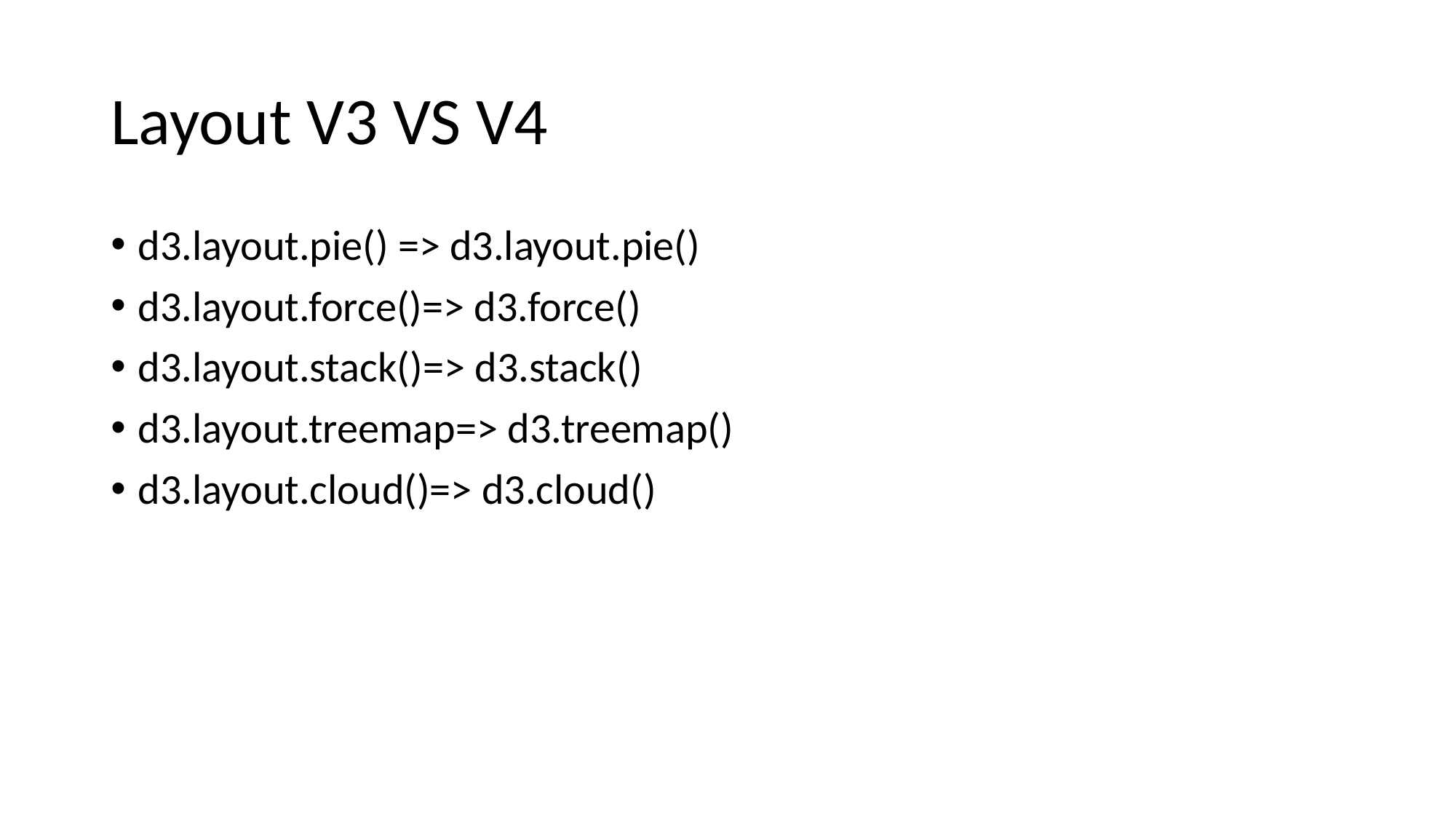

# Layout V3 VS V4
d3.layout.pie() => d3.layout.pie()
d3.layout.force()=> d3.force()
d3.layout.stack()=> d3.stack()
d3.layout.treemap=> d3.treemap()
d3.layout.cloud()=> d3.cloud()